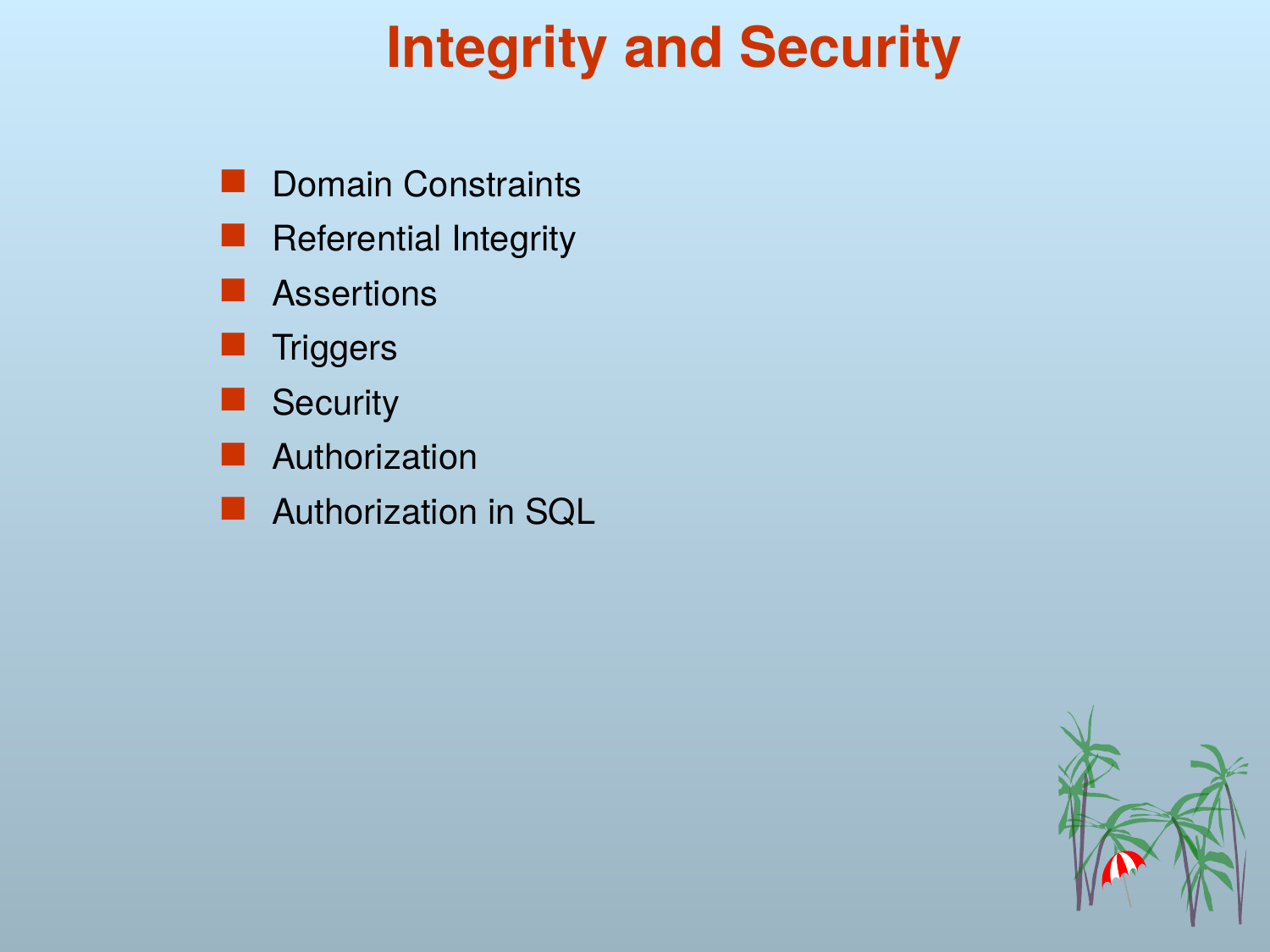

# Integrity and Security
Domain Constraints
Referential Integrity
Assertions
Triggers
Security
Authorization
Authorization in SQL